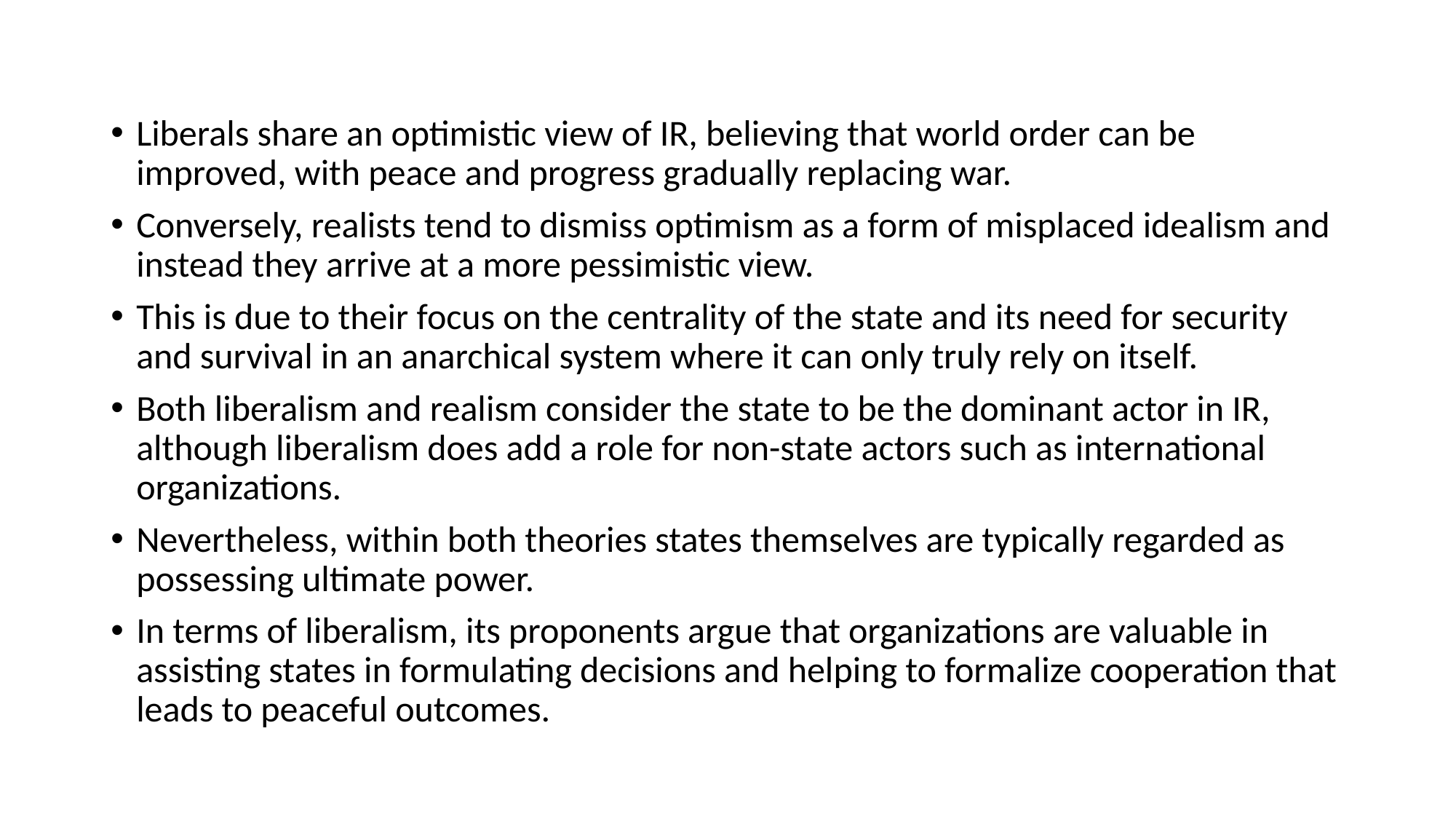

#
Liberals share an optimistic view of IR, believing that world order can be improved, with peace and progress gradually replacing war.
Conversely, realists tend to dismiss optimism as a form of misplaced idealism and instead they arrive at a more pessimistic view.
This is due to their focus on the centrality of the state and its need for security and survival in an anarchical system where it can only truly rely on itself.
Both liberalism and realism consider the state to be the dominant actor in IR, although liberalism does add a role for non-state actors such as international organizations.
Nevertheless, within both theories states themselves are typically regarded as possessing ultimate power.
In terms of liberalism, its proponents argue that organizations are valuable in assisting states in formulating decisions and helping to formalize cooperation that leads to peaceful outcomes.